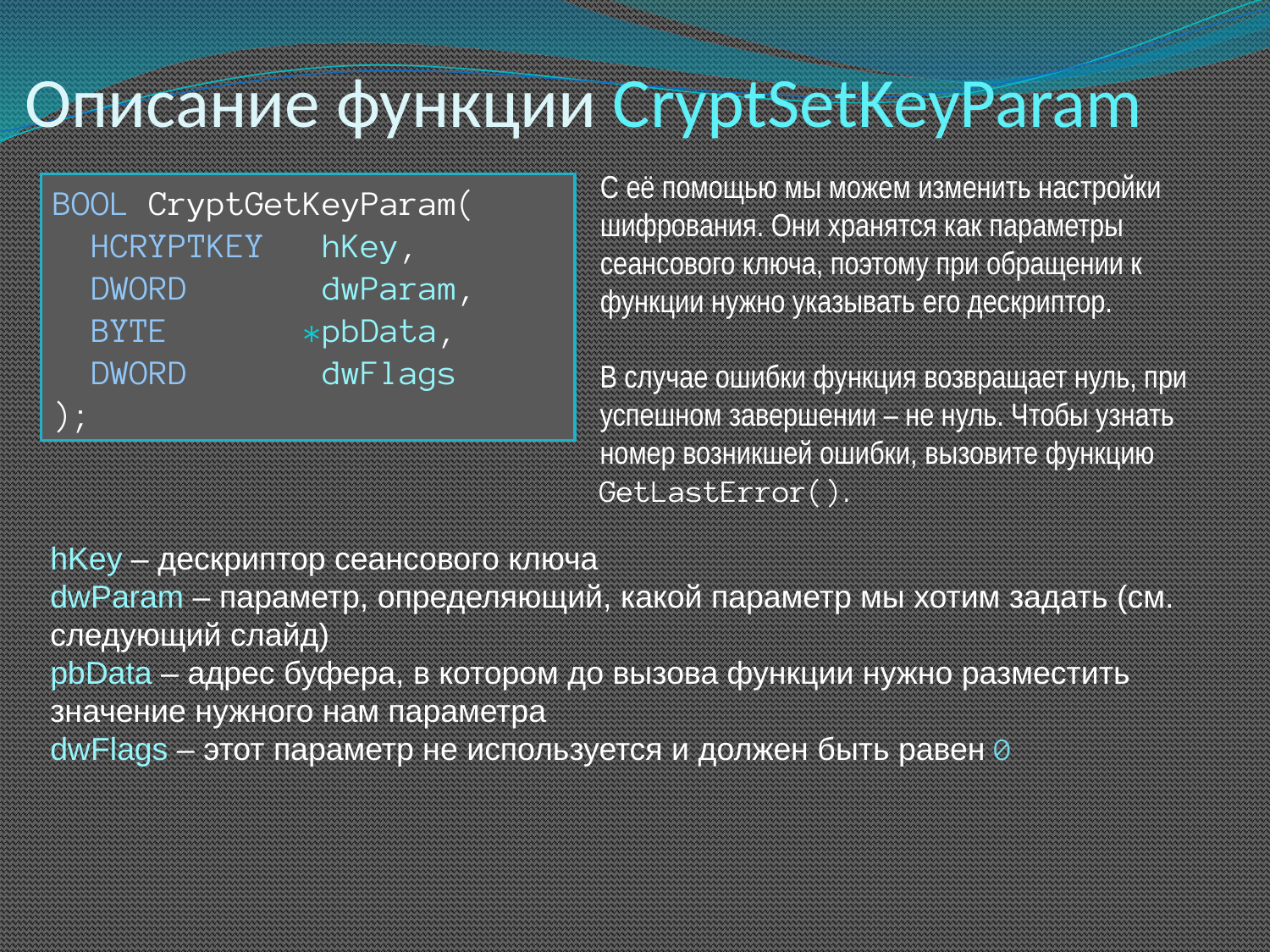

# Описание функции CryptSetKeyParam
С её помощью мы можем изменить настройки шифрования. Они хранятся как параметры сеансового ключа, поэтому при обращении к функции нужно указывать его дескриптор.
BOOL CryptGetKeyParam(
  HCRYPTKEY   hKey,
  DWORD       dwParam,
  BYTE       *pbData,
  DWORD       dwFlags
);
В случае ошибки функция возвращает нуль, при успешном завершении – не нуль. Чтобы узнать номер возникшей ошибки, вызовите функцию GetLastError().
hKey – дескриптор сеансового ключа
dwParam – параметр, определяющий, какой параметр мы хотим задать (см. следующий слайд)
pbData – адрес буфера, в котором до вызова функции нужно разместить значение нужного нам параметра
dwFlags – этот параметр не используется и должен быть равен 0